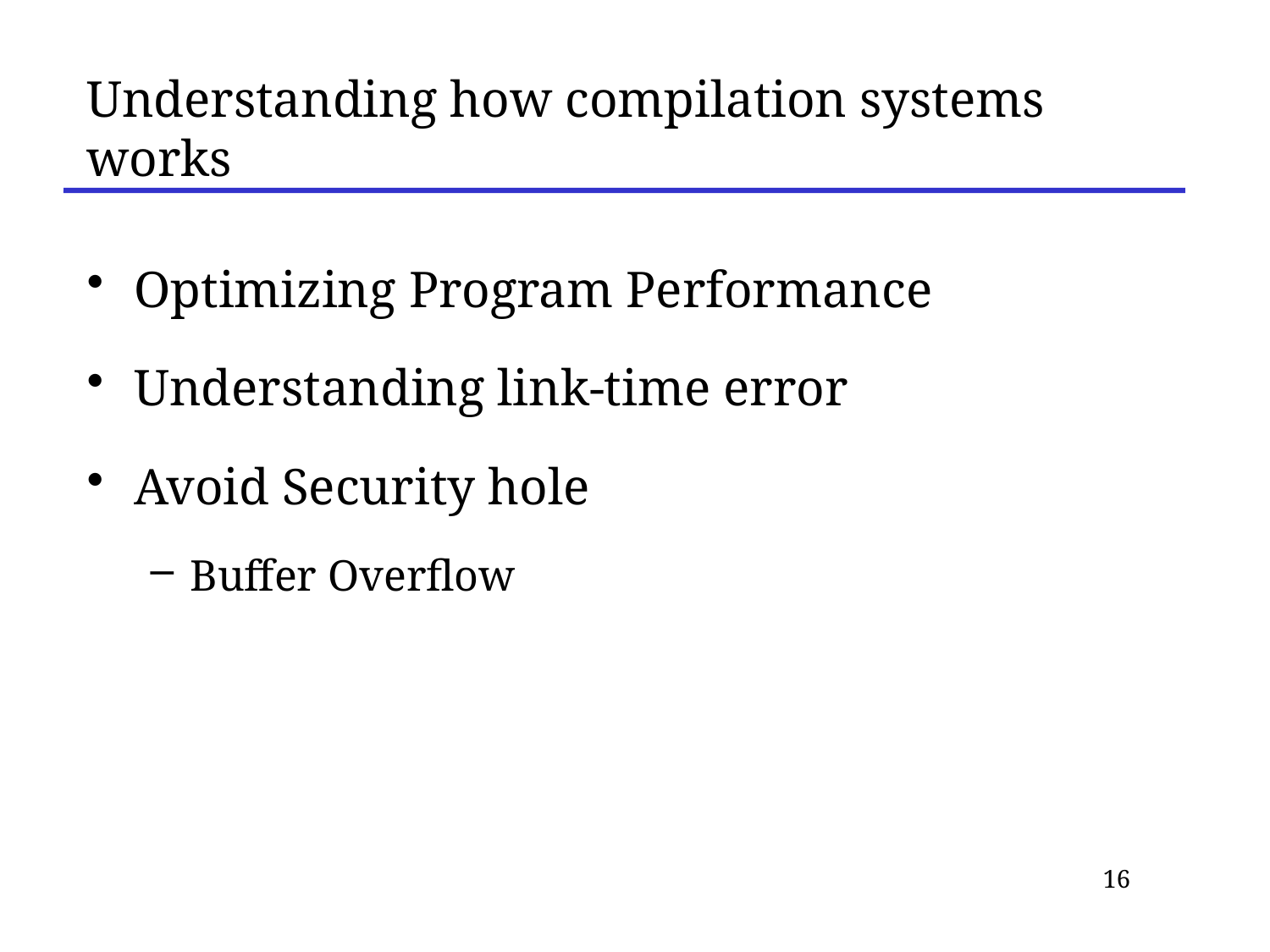

# Understanding how compilation systems works
Optimizing Program Performance
Understanding link-time error
Avoid Security hole
Buffer Overflow
16